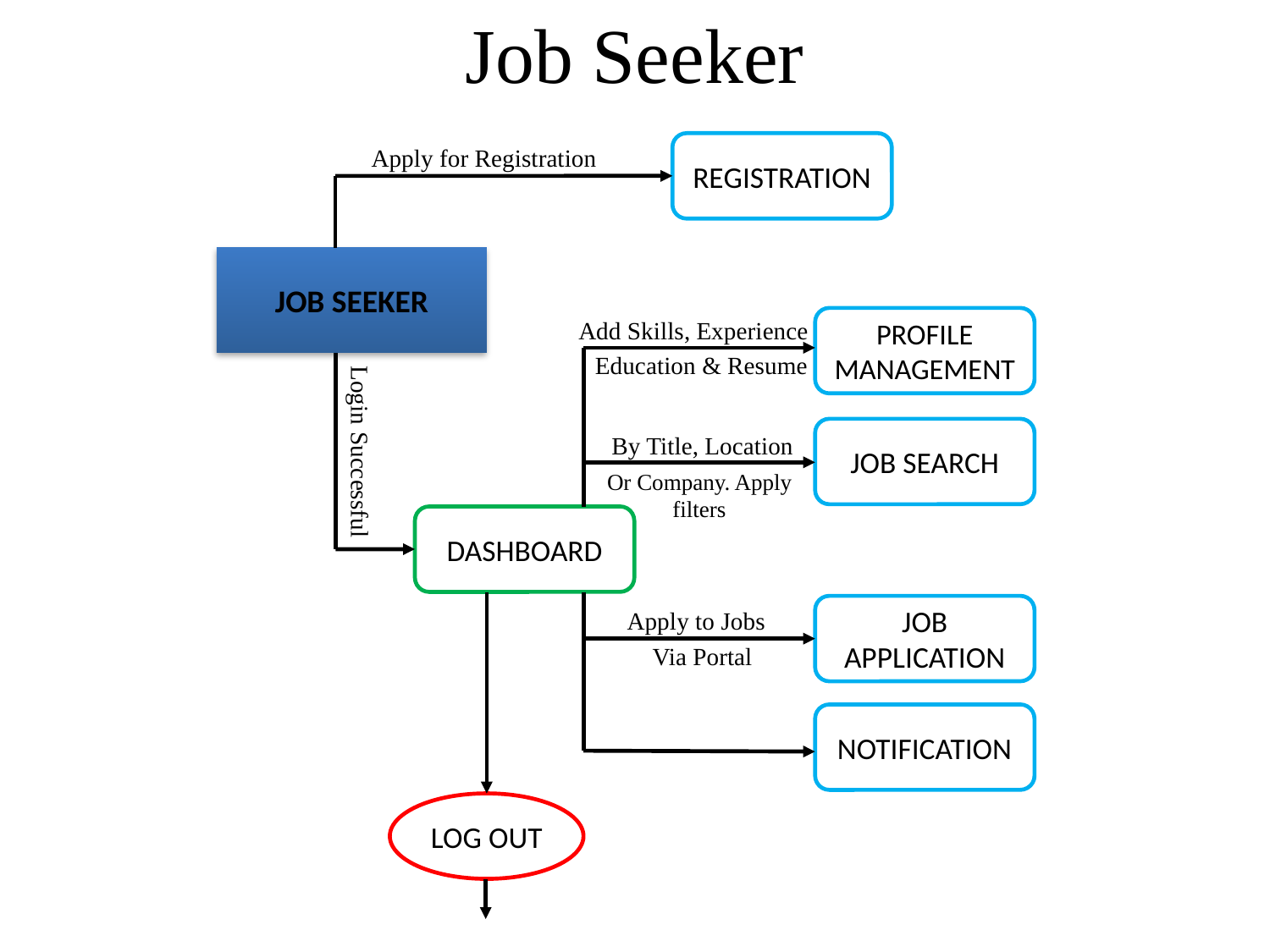

Job Seeker
Apply for Registration
REGISTRATION
JOB SEEKER
Add Skills, Experience
PROFILE MANAGEMENT
Education & Resume
JOB SEARCH
By Title, Location
Login Successful
Or Company. Apply filters
DASHBOARD
Apply to Jobs
JOB APPLICATION
Via Portal
NOTIFICATION
LOG OUT